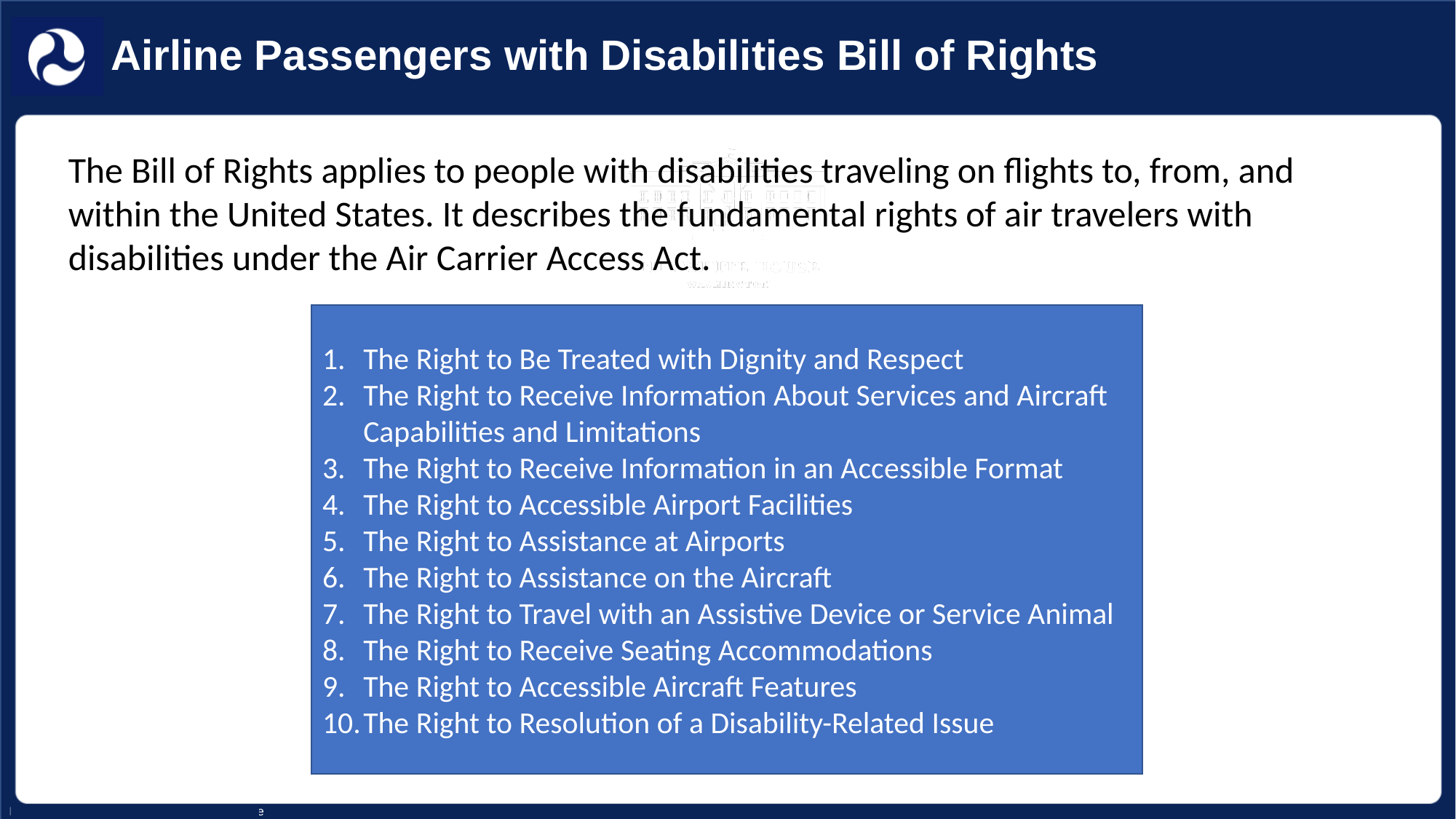

# Airline Passengers with Disabilities Bill of Rights
The Bill of Rights applies to people with disabilities traveling on flights to, from, and within the United States. It describes the fundamental rights of air travelers with disabilities under the Air Carrier Access Act.

The Right to Be Treated with Dignity and Respect
The Right to Receive Information About Services and Aircraft Capabilities and Limitations
The Right to Receive Information in an Accessible Format
The Right to Accessible Airport Facilities
The Right to Assistance at Airports
The Right to Assistance on the Aircraft
The Right to Travel with an Assistive Device or Service Animal
The Right to Receive Seating Accommodations
The Right to Accessible Aircraft Features
The Right to Resolution of a Disability-Related Issue